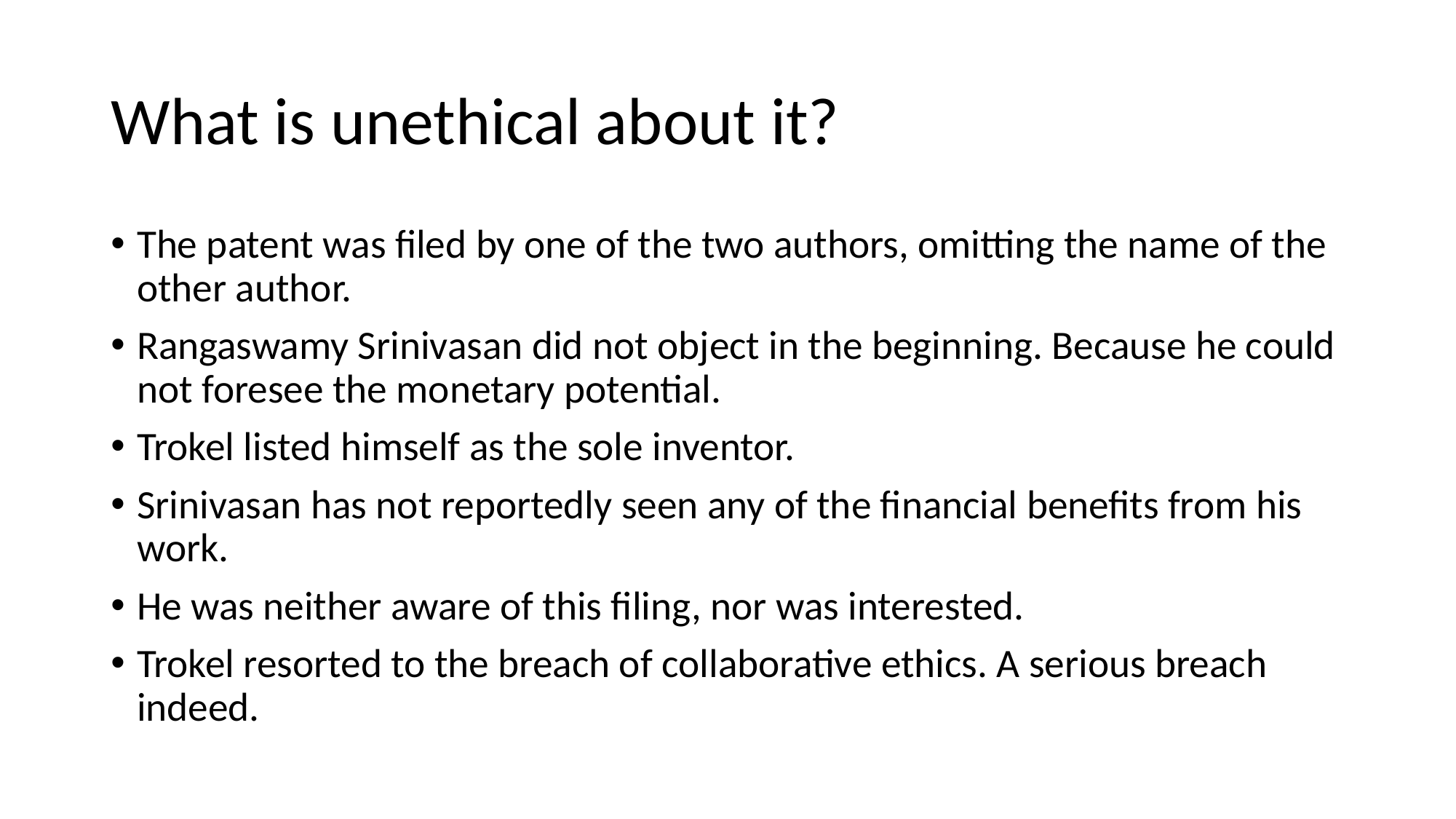

# What is unethical about it?
The patent was filed by one of the two authors, omitting the name of the other author.
Rangaswamy Srinivasan did not object in the beginning. Because he could not foresee the monetary potential.
Trokel listed himself as the sole inventor.
Srinivasan has not reportedly seen any of the financial benefits from his work.
He was neither aware of this filing, nor was interested.
Trokel resorted to the breach of collaborative ethics. A serious breach indeed.